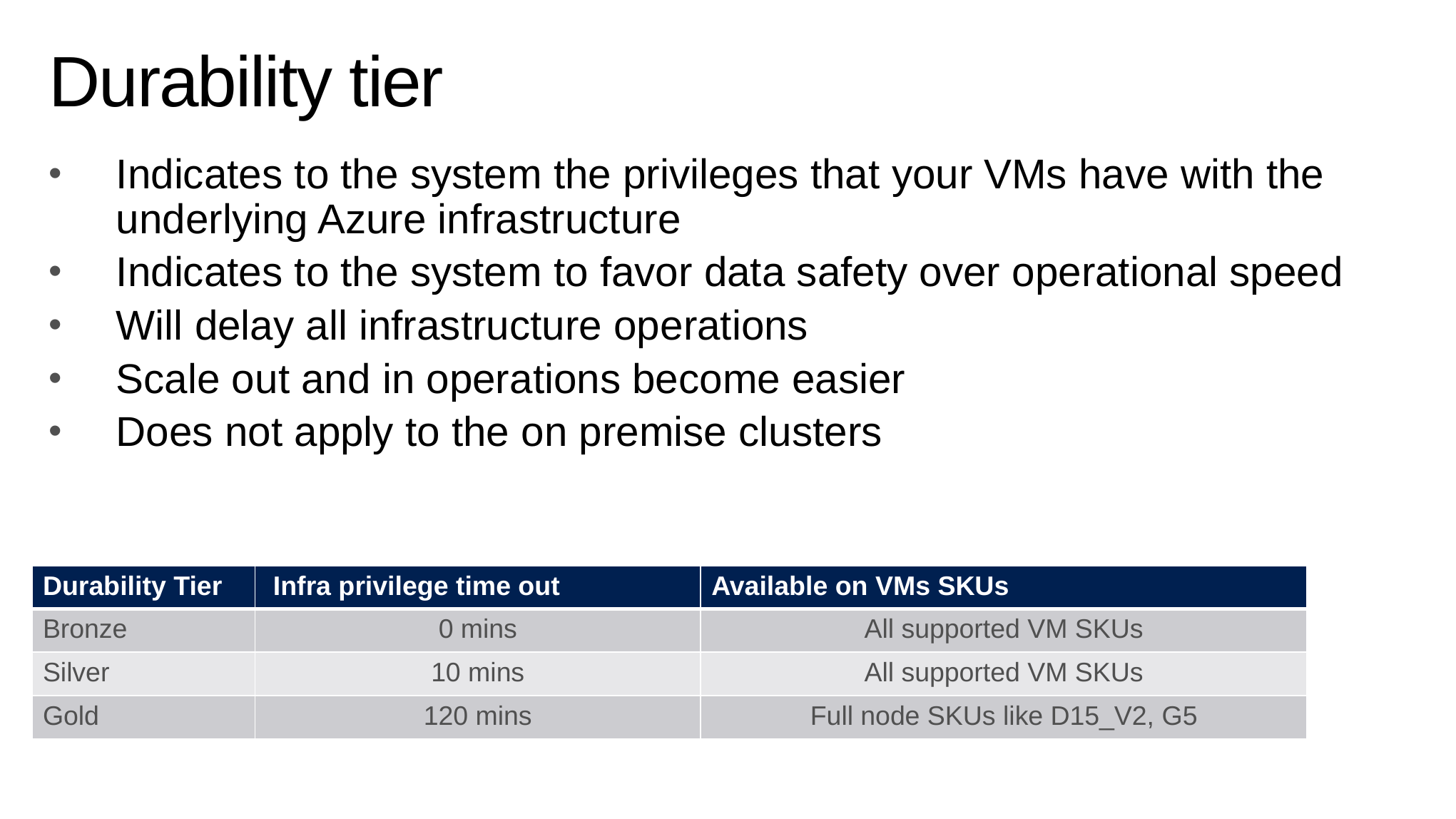

# Durability tier
Indicates to the system the privileges that your VMs have with the underlying Azure infrastructure
Indicates to the system to favor data safety over operational speed
Will delay all infrastructure operations
Scale out and in operations become easier
Does not apply to the on premise clusters

| Durability Tier | Infra privilege time out | Available on VMs SKUs |
| --- | --- | --- |
| Bronze | 0 mins | All supported VM SKUs |
| Silver | 10 mins | All supported VM SKUs |
| Gold | 120 mins | Full node SKUs like D15\_V2, G5 |